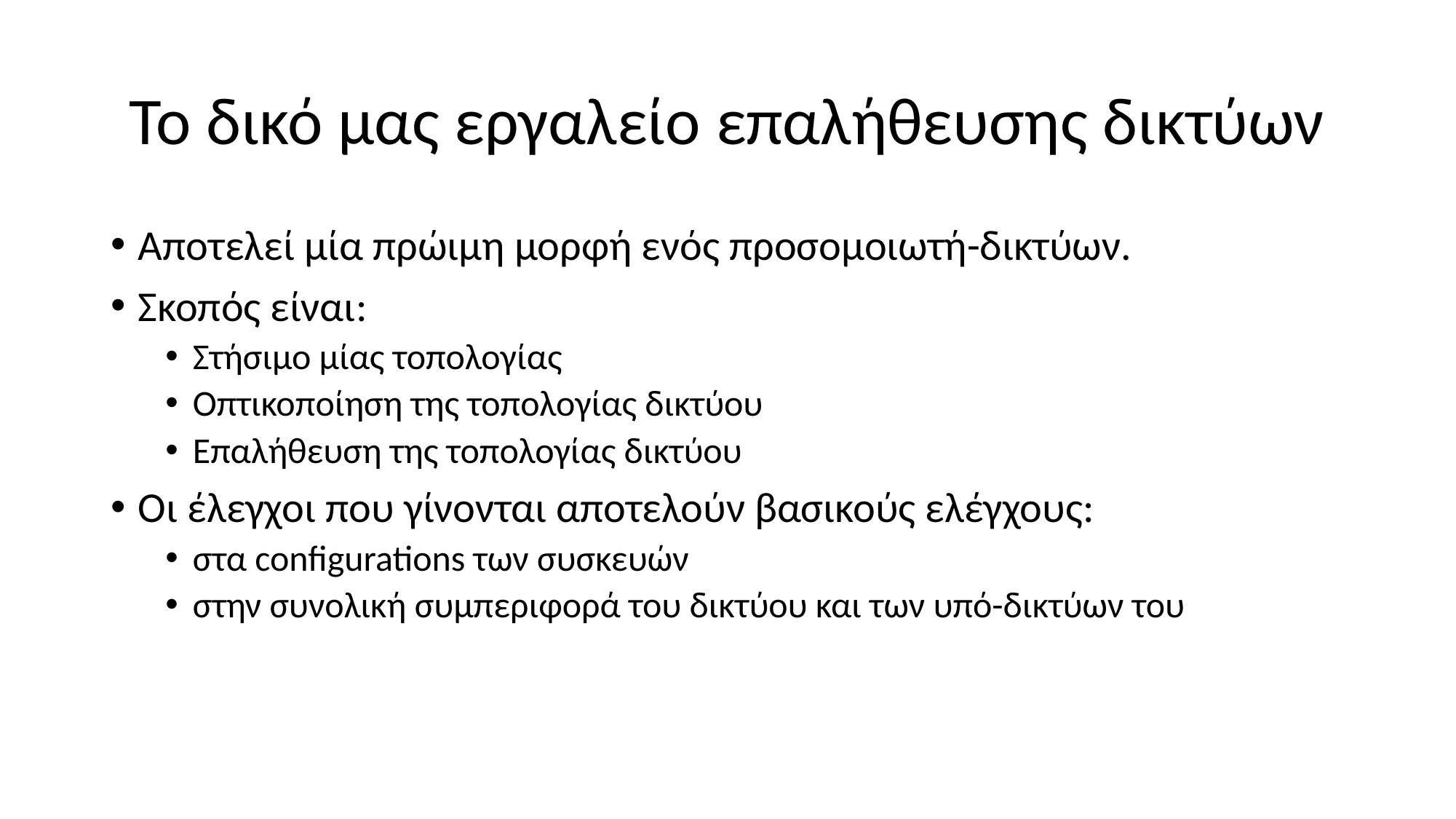

# Το δικό μας εργαλείο επαλήθευσης δικτύων
Αποτελεί μία πρώιμη μορφή ενός προσομοιωτή-δικτύων.
Σκοπός είναι:
Στήσιμο μίας τοπολογίας
Οπτικοποίηση της τοπολογίας δικτύου
Επαλήθευση της τοπολογίας δικτύου
Οι έλεγχοι που γίνονται αποτελούν βασικούς ελέγχους:
στα configurations των συσκευών
στην συνολική συμπεριφορά του δικτύου και των υπό-δικτύων του